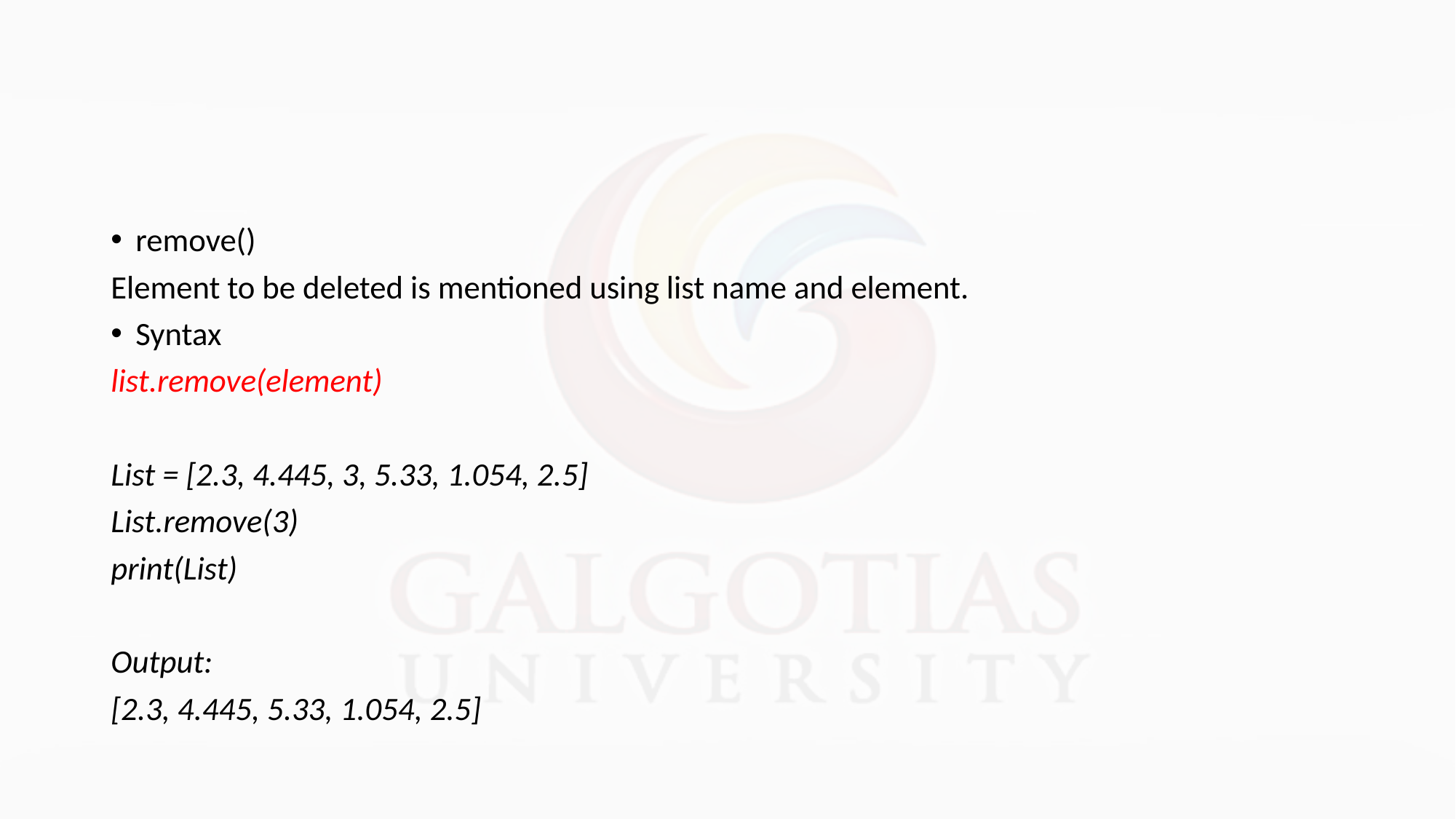

#
remove()
Element to be deleted is mentioned using list name and element.
Syntax
list.remove(element)

List = [2.3, 4.445, 3, 5.33, 1.054, 2.5]
List.remove(3)
print(List)

Output:
[2.3, 4.445, 5.33, 1.054, 2.5]